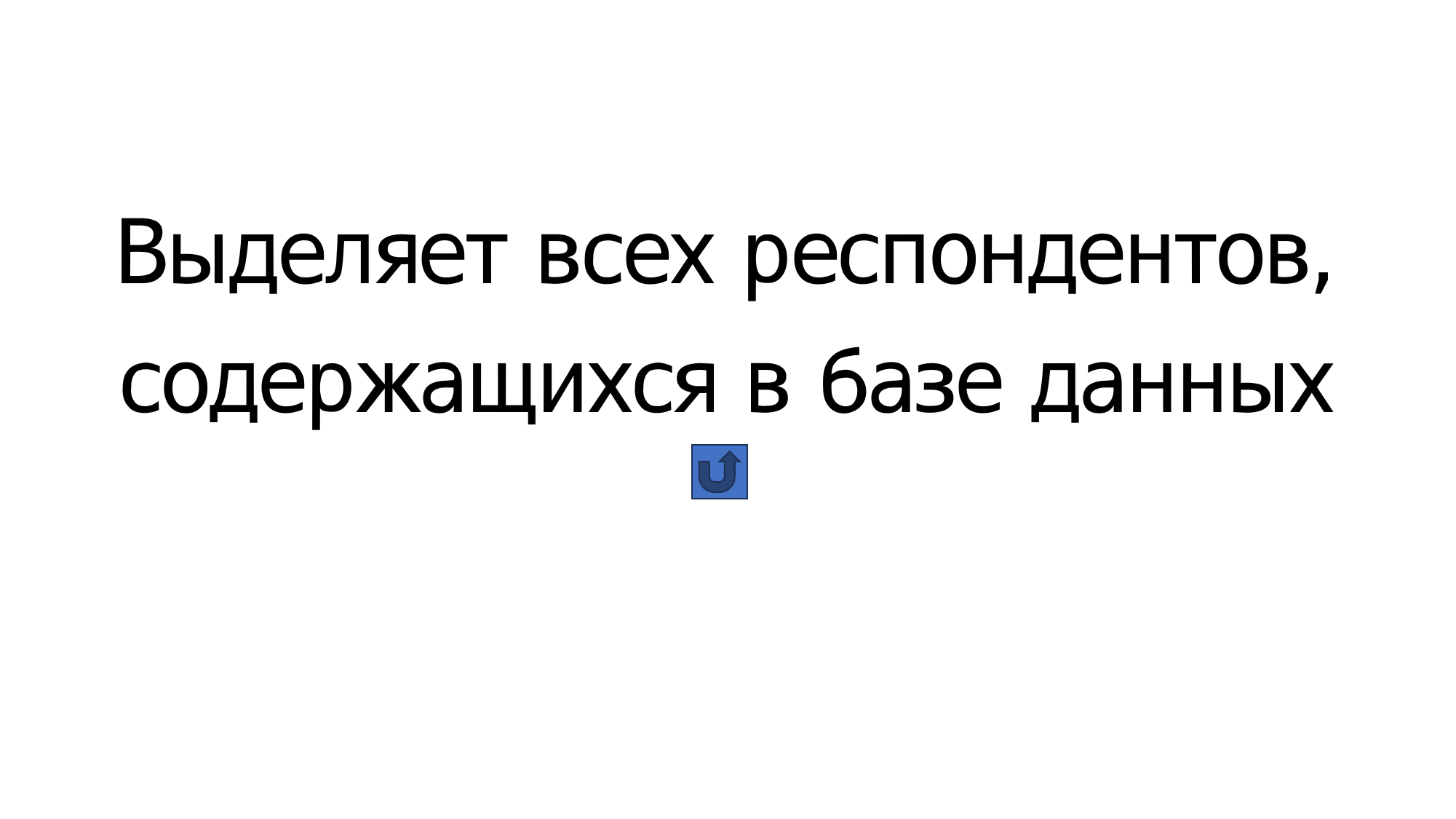

Выделяет всех респондентов, содержащихся в базе данных